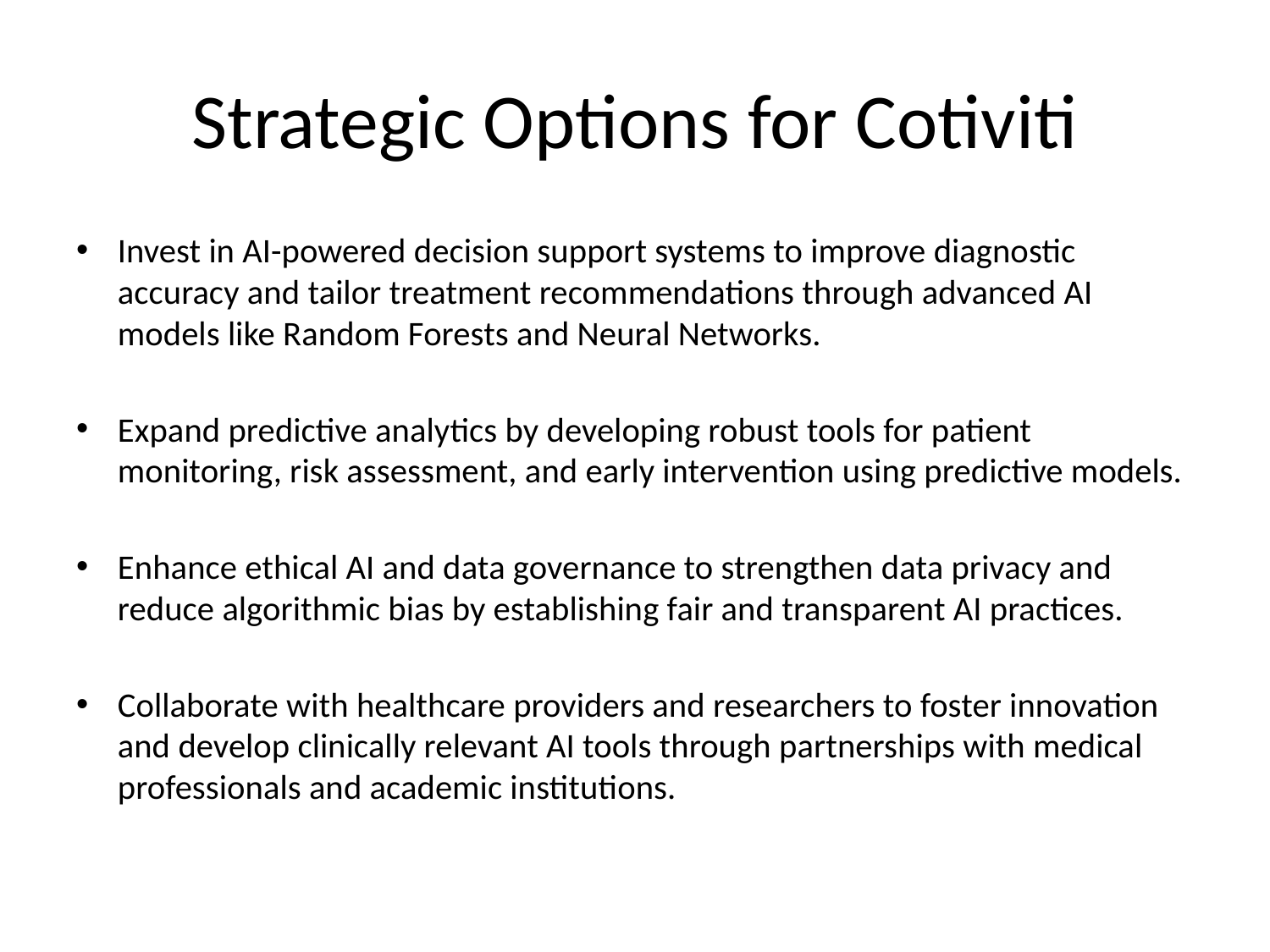

# Strategic Options for Cotiviti
Invest in AI-powered decision support systems to improve diagnostic accuracy and tailor treatment recommendations through advanced AI models like Random Forests and Neural Networks.

Expand predictive analytics by developing robust tools for patient monitoring, risk assessment, and early intervention using predictive models.

Enhance ethical AI and data governance to strengthen data privacy and reduce algorithmic bias by establishing fair and transparent AI practices.

Collaborate with healthcare providers and researchers to foster innovation and develop clinically relevant AI tools through partnerships with medical professionals and academic institutions.